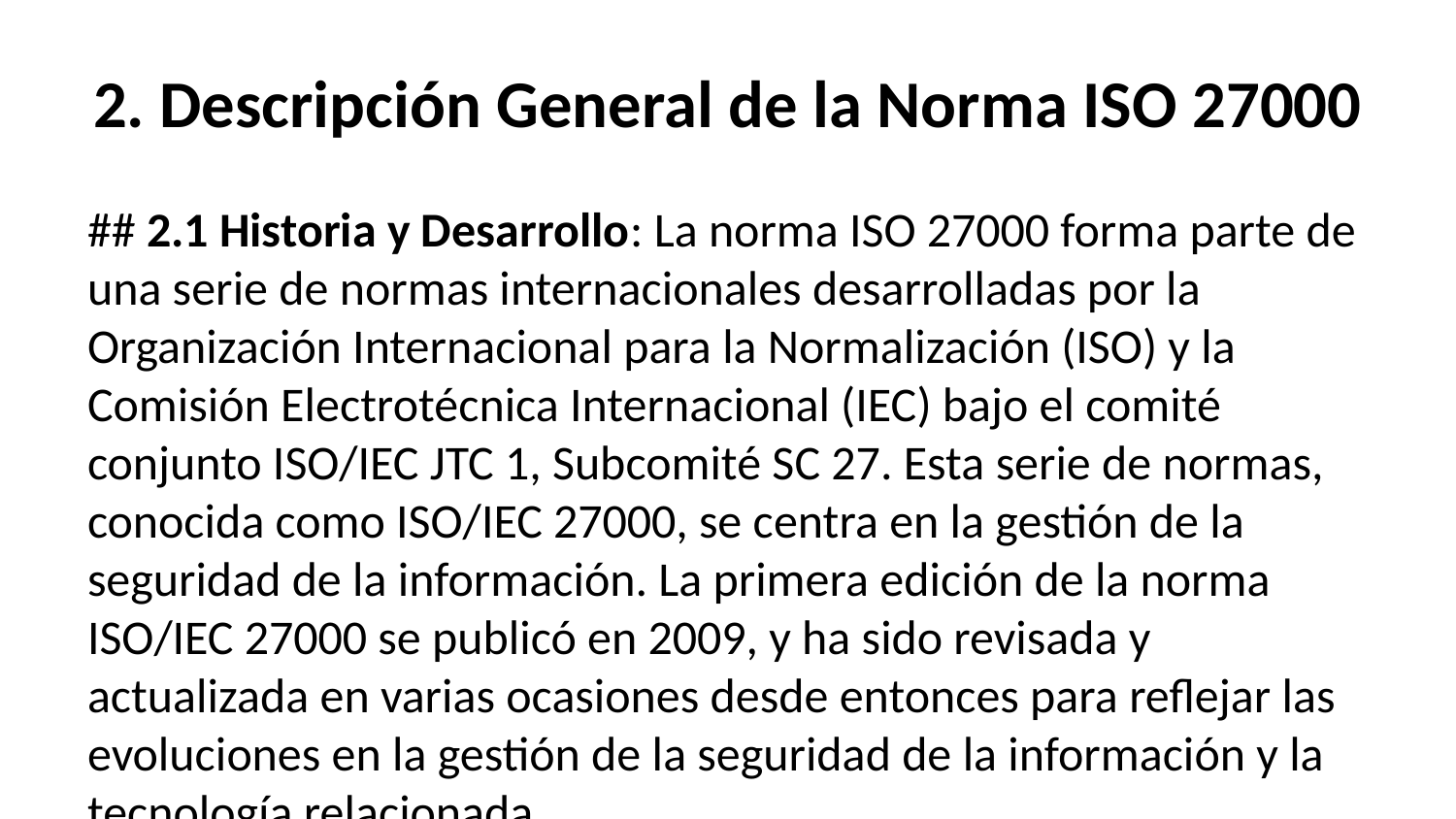

# 2. Descripción General de la Norma ISO 27000
## 2.1 Historia y Desarrollo: La norma ISO 27000 forma parte de una serie de normas internacionales desarrolladas por la Organización Internacional para la Normalización (ISO) y la Comisión Electrotécnica Internacional (IEC) bajo el comité conjunto ISO/IEC JTC 1, Subcomité SC 27. Esta serie de normas, conocida como ISO/IEC 27000, se centra en la gestión de la seguridad de la información. La primera edición de la norma ISO/IEC 27000 se publicó en 2009, y ha sido revisada y actualizada en varias ocasiones desde entonces para reflejar las evoluciones en la gestión de la seguridad de la información y la tecnología relacionada.
  A lo largo de los años, la serie ISO/IEC 27000 ha crecido para incluir varias normas que abordan diferentes aspectos de la gestión de la seguridad de la información, incluyendo, entre otros, la evaluación y gestión de riesgos, controles de seguridad, y auditoría y certificación.
## 2.2 Importancia y Beneficios: La norma ISO 27000 juega un papel crítico al proporcionar la terminología y las definiciones clave que forman la base para la comprensión y la implementación efectiva de un Sistema de Gestión de Seguridad de la Información (SGSI) en una organización. Los beneficios de comprender e implementar la norma ISO 27000 y las normas relacionadas de la serie ISO 27000 incluyen:
### Gestión Efectiva de la Seguridad: Ayuda a las organizaciones a gestionar la seguridad de su información de manera proactiva y sistemática, reduciendo así los riesgos asociados con la pérdida de datos y las violaciones de seguridad. ### Cumplimiento Regulatorio: Facilita el cumplimiento de los requisitos regulatorios y legales relacionados con la seguridad de la información. ### Confianza en las Relaciones Comerciales: Mejora la confianza entre las organizaciones y sus partes interesadas, incluidos los clientes, proveedores y socios, al demostrar un compromiso con la seguridad de la información. ### Ventaja Competitiva: Proporciona una ventaja competitiva en el mercado, especialmente en sectores donde la gestión de la seguridad de la información es un requisito crítico. ### Mejora Continua: Fomenta una cultura de mejora continua en la gestión de la seguridad de la información, permitiendo a las organizaciones mantenerse al día con las amenazas y desafíos emergentes en el ámbito de la ciberseguridad.